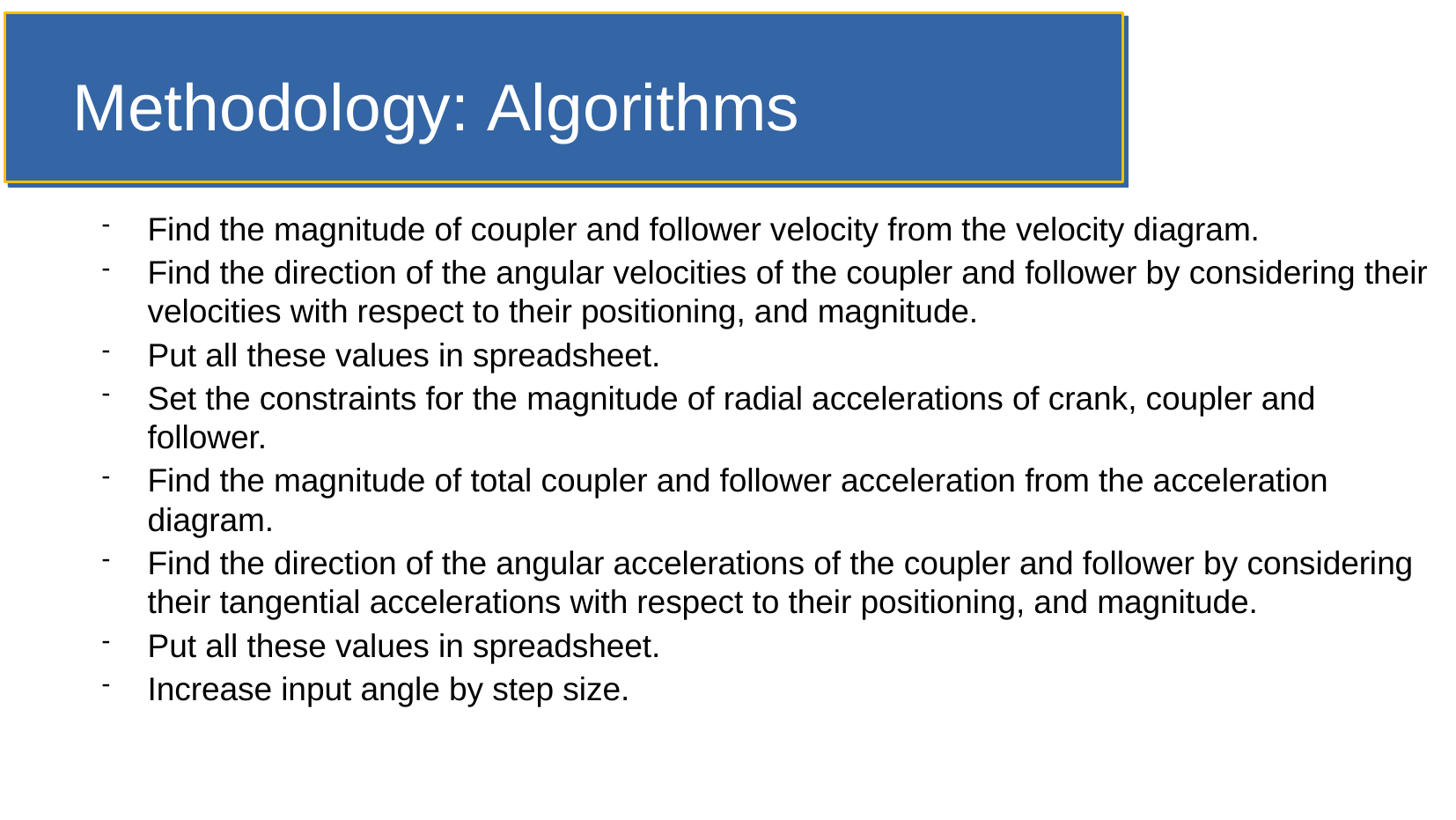

# Methodology: Algorithms
Find the magnitude of coupler and follower velocity from the velocity diagram.
Find the direction of the angular velocities of the coupler and follower by considering their velocities with respect to their positioning, and magnitude.
Put all these values in spreadsheet.
Set the constraints for the magnitude of radial accelerations of crank, coupler and follower.
Find the magnitude of total coupler and follower acceleration from the acceleration diagram.
Find the direction of the angular accelerations of the coupler and follower by considering their tangential accelerations with respect to their positioning, and magnitude.
Put all these values in spreadsheet.
Increase input angle by step size.